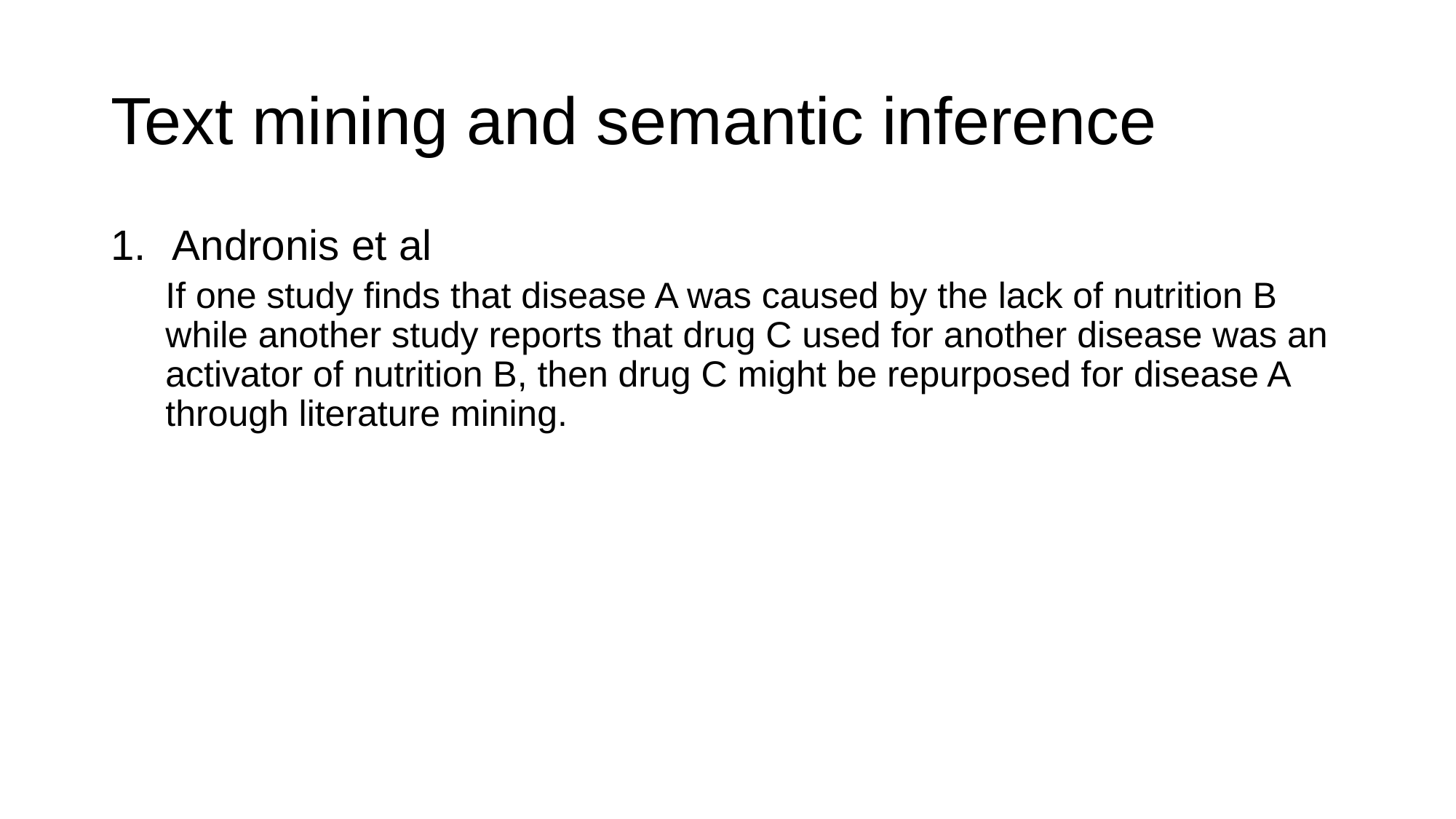

# Text mining and semantic inference
Andronis et al
If one study finds that disease A was caused by the lack of nutrition B while another study reports that drug C used for another disease was an activator of nutrition B, then drug C might be repurposed for disease A through literature mining.